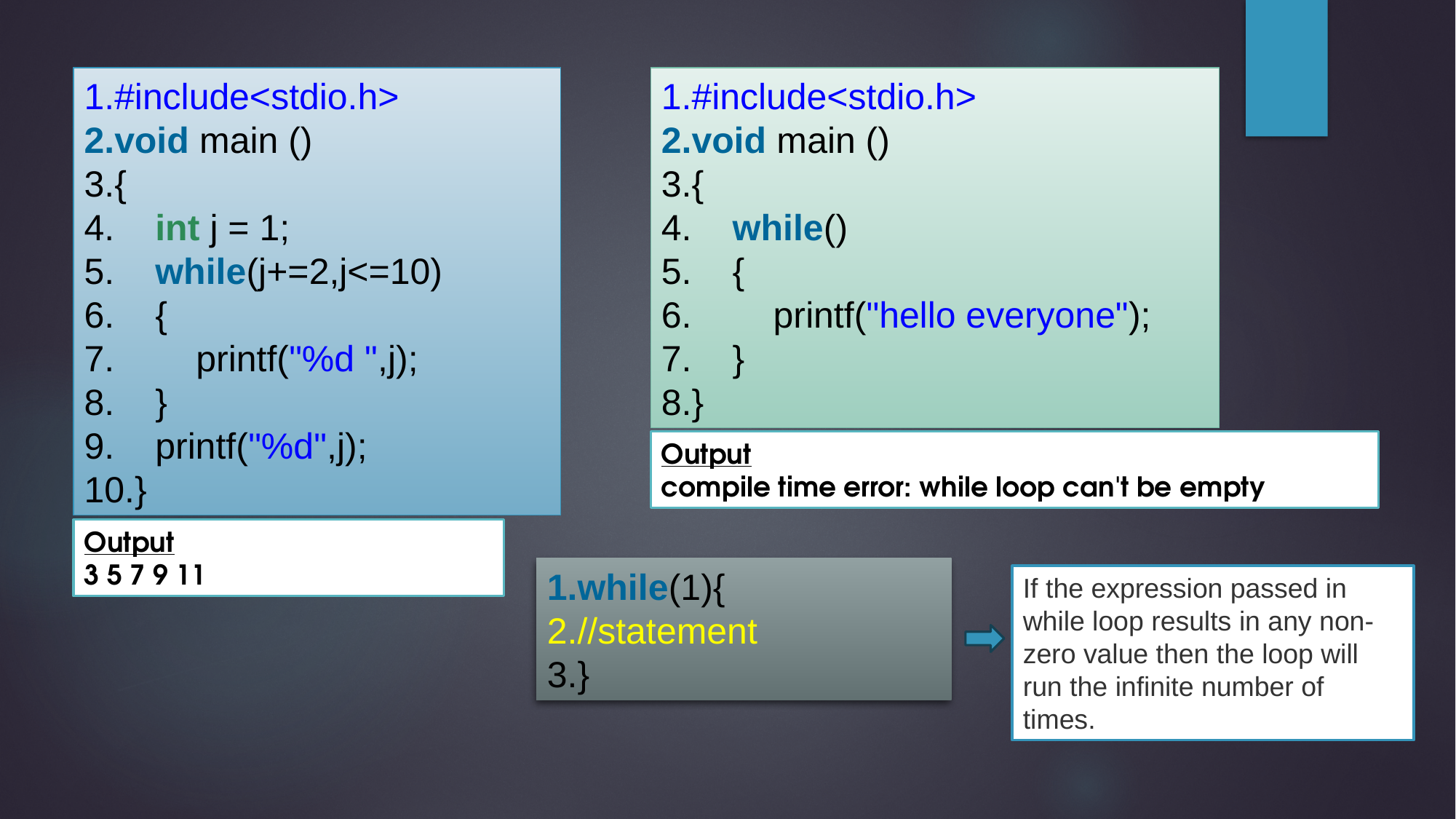

#include<stdio.h>
void main ()
{
    int j = 1;
    while(j+=2,j<=10)
    {
        printf("%d ",j);
    }
    printf("%d",j);
}
#include<stdio.h>
void main ()
{
    while()
    {
        printf("hello everyone");
    }
}
Output
compile time error: while loop can't be empty
Output
3 5 7 9 11
while(1){
//statement
}
If the expression passed in while loop results in any non-zero value then the loop will run the infinite number of times.